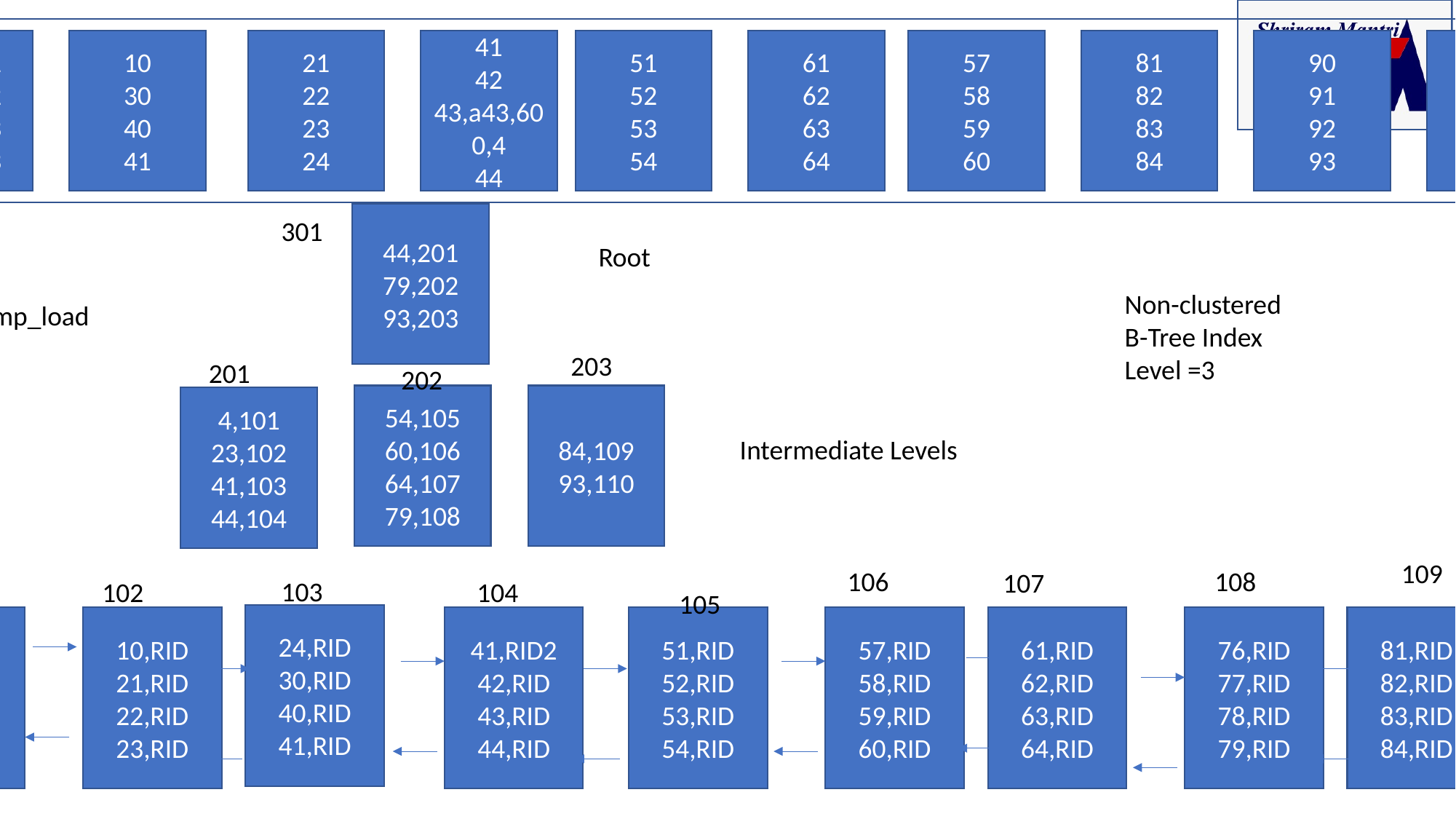

1,a1,100,1
2,a2,300,2
3,a3,400,3
4,a4,500,3
10
30
40
41
21
22
23
24
41
42
43,a43,600,4
44
51
52
53
54
61
62
63
64
57
58
59
60
81
82
83
84
90
91
92
93
76
77
78
79
44,201
79,202
93,203
301
Root
Non-clustered
B-Tree Index Level =3
Select * from emp_load
Where eid=27
203
201
202
54,105
60,106
64,107
79,108
84,109
93,110
4,101
23,102
41,103
44,104
Intermediate Levels
Leaf
109
106
108
107
110
103
102
104
101
105
24,RID
30,RID
40,RID
41,RID
90,RID
91,RID
92,RID
93,RID
76,RID
77,RID
78,RID
79,RID
81,RID
82,RID
83,RID
84,RID
41,RID2
42,RID
43,RID
44,RID
57,RID
58,RID
59,RID
60,RID
61,RID
62,RID
63,RID
64,RID
10,RID
21,RID
22,RID
23,RID
51,RID
52,RID
53,RID
54,RID
1,RID
2,RID
3,RID
4,RID